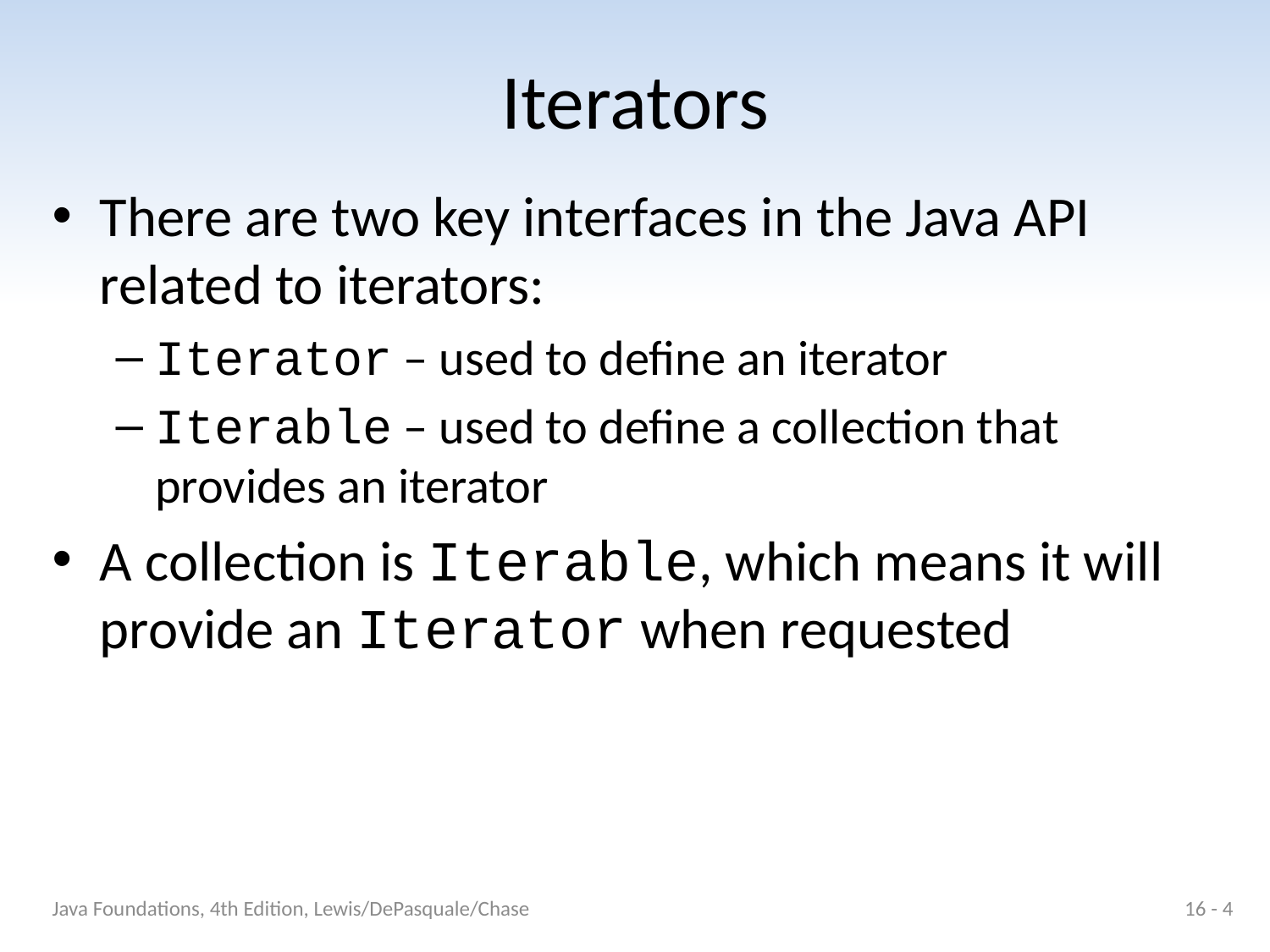

# Iterators
There are two key interfaces in the Java API related to iterators:
Iterator – used to define an iterator
Iterable – used to define a collection that provides an iterator
A collection is Iterable, which means it will provide an Iterator when requested
Java Foundations, 4th Edition, Lewis/DePasquale/Chase
16 - 4